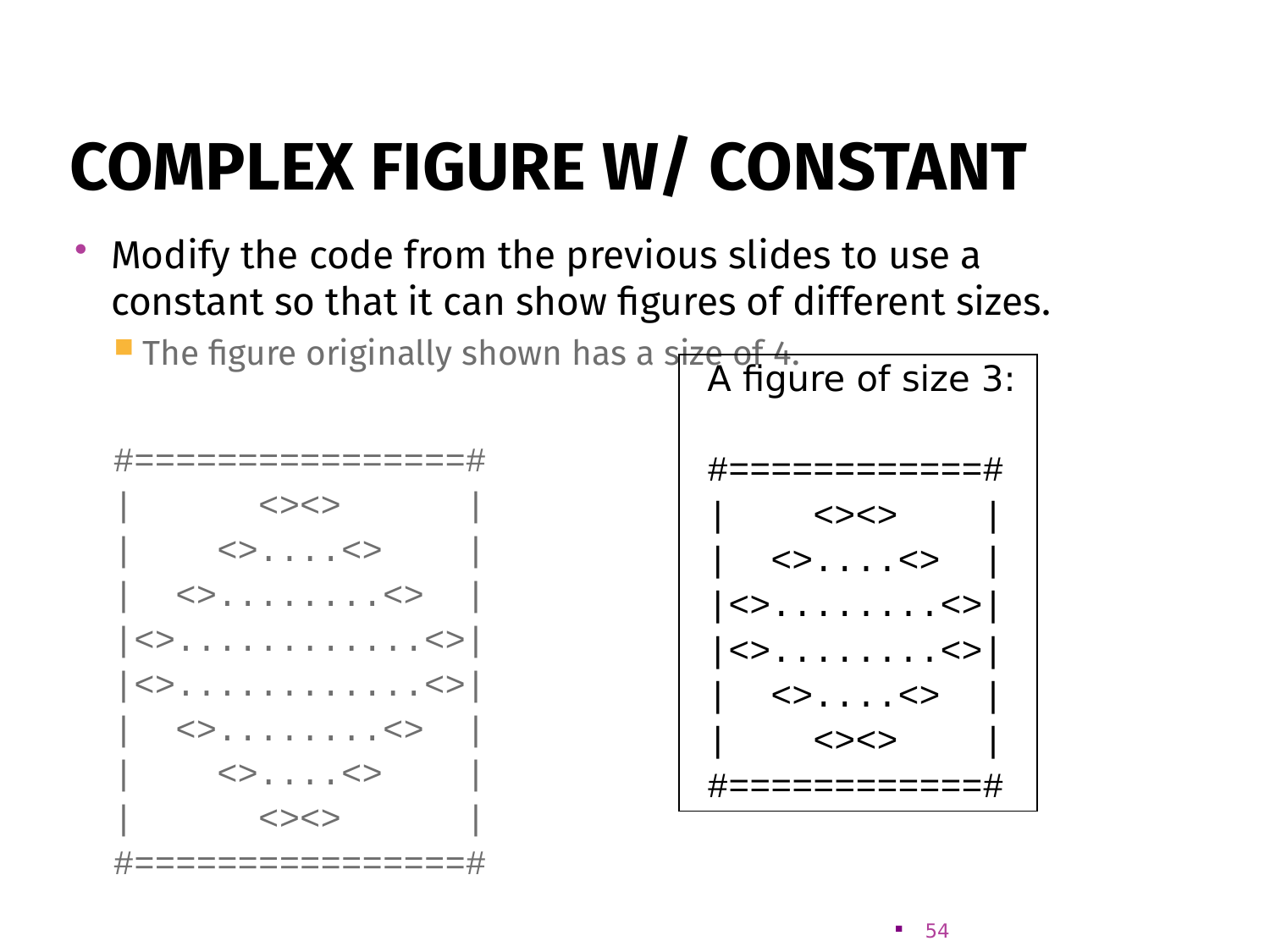

# Complex figure w/ constant
Modify the code from the previous slides to use a constant so that it can show figures of different sizes.
The figure originally shown has a size of 4.

#================#
|      <><>      |
|    <>....<>    |
|  <>........<>  |
|<>............<>|
|<>............<>|
|  <>........<>  |
|    <>....<>    |
|      <><>      |
#================#
A figure of size 3:

#============#
|    <><>    |
|  <>....<>  |
|<>........<>|
|<>........<>|
|  <>....<>  |
|    <><>    |
#============#
54